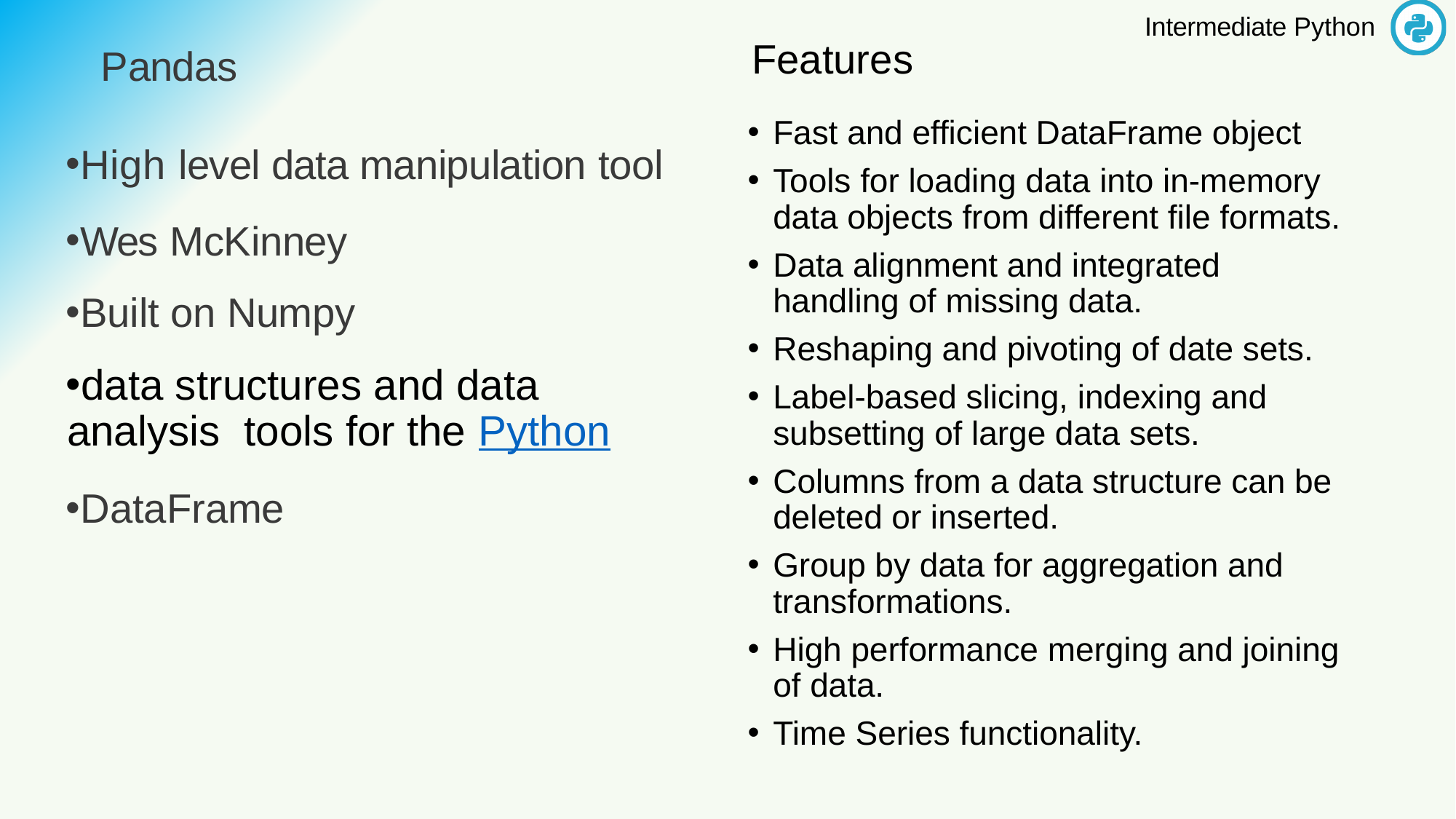

Features
# Pandas
High level data manipulation tool
Wes McKinney
Built on Numpy
data structures and data analysis  tools for the Python
DataFrame
Fast and efficient DataFrame object
Tools for loading data into in-memory data objects from different file formats.
Data alignment and integrated handling of missing data.
Reshaping and pivoting of date sets.
Label-based slicing, indexing and subsetting of large data sets.
Columns from a data structure can be deleted or inserted.
Group by data for aggregation and transformations.
High performance merging and joining of data.
Time Series functionality.